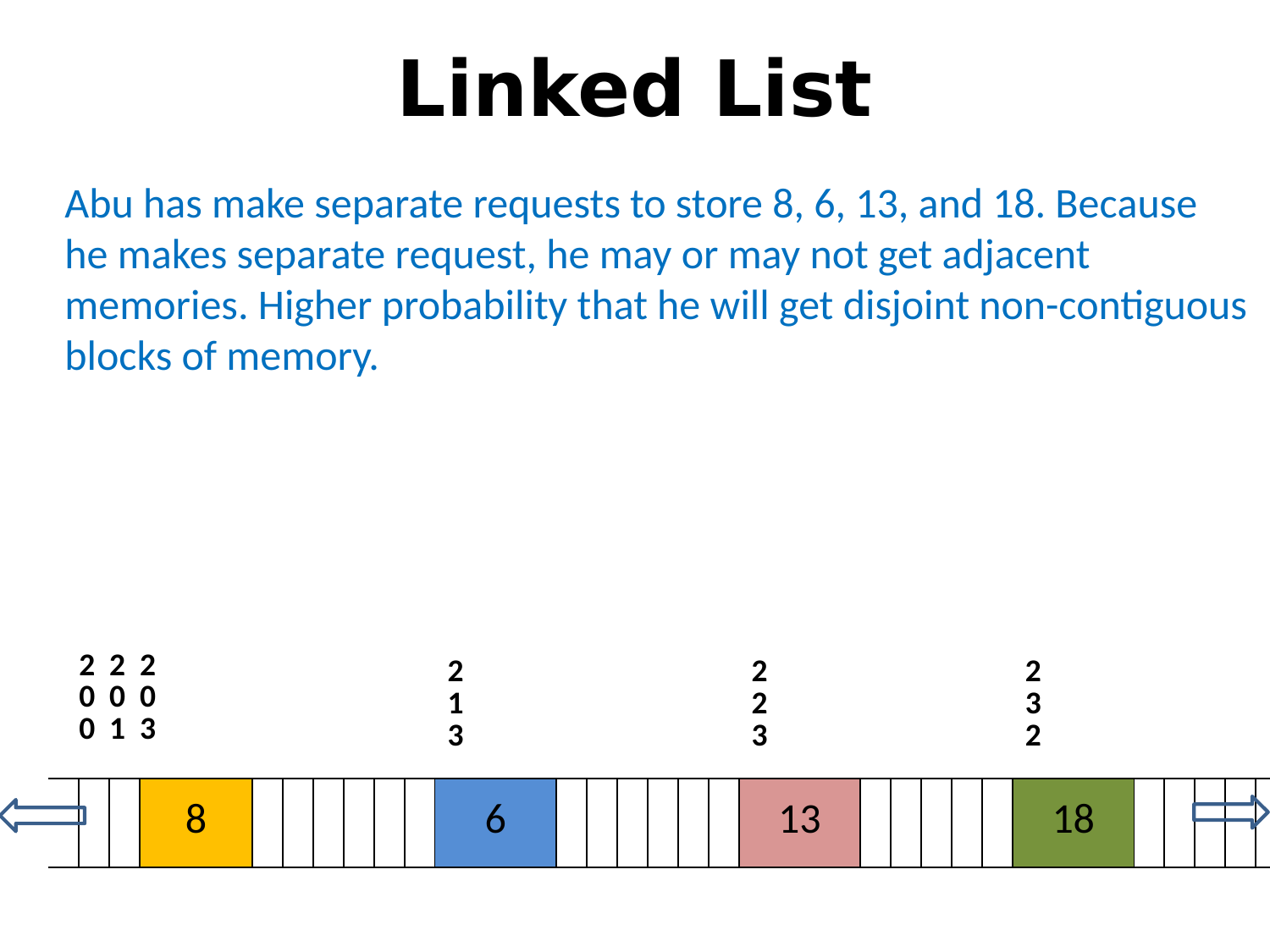

Linked List
Abu has make separate requests to store 8, 6, 13, and 18. Because he makes separate request, he may or may not get adjacent memories. Higher probability that he will get disjoint non-contiguous blocks of memory.
|  | 200 | 201 | 203 |  |  |  |  |  |  |  |  |  | 213 |  |  |  |  |  |  |  |  |  | 223 |  |  |  |  |  |  |  |  | 232 |  |  |  |  |  |  |  |  |  |
| --- | --- | --- | --- | --- | --- | --- | --- | --- | --- | --- | --- | --- | --- | --- | --- | --- | --- | --- | --- | --- | --- | --- | --- | --- | --- | --- | --- | --- | --- | --- | --- | --- | --- | --- | --- | --- | --- | --- | --- | --- | --- |
|  |  |  | 8 |  |  |  |  |  |  |  |  |  | 6 |  |  |  |  |  |  |  |  |  | 13 |  |  |  |  |  |  |  |  | 18 |  |  |  |  |  |  |  |  |  |